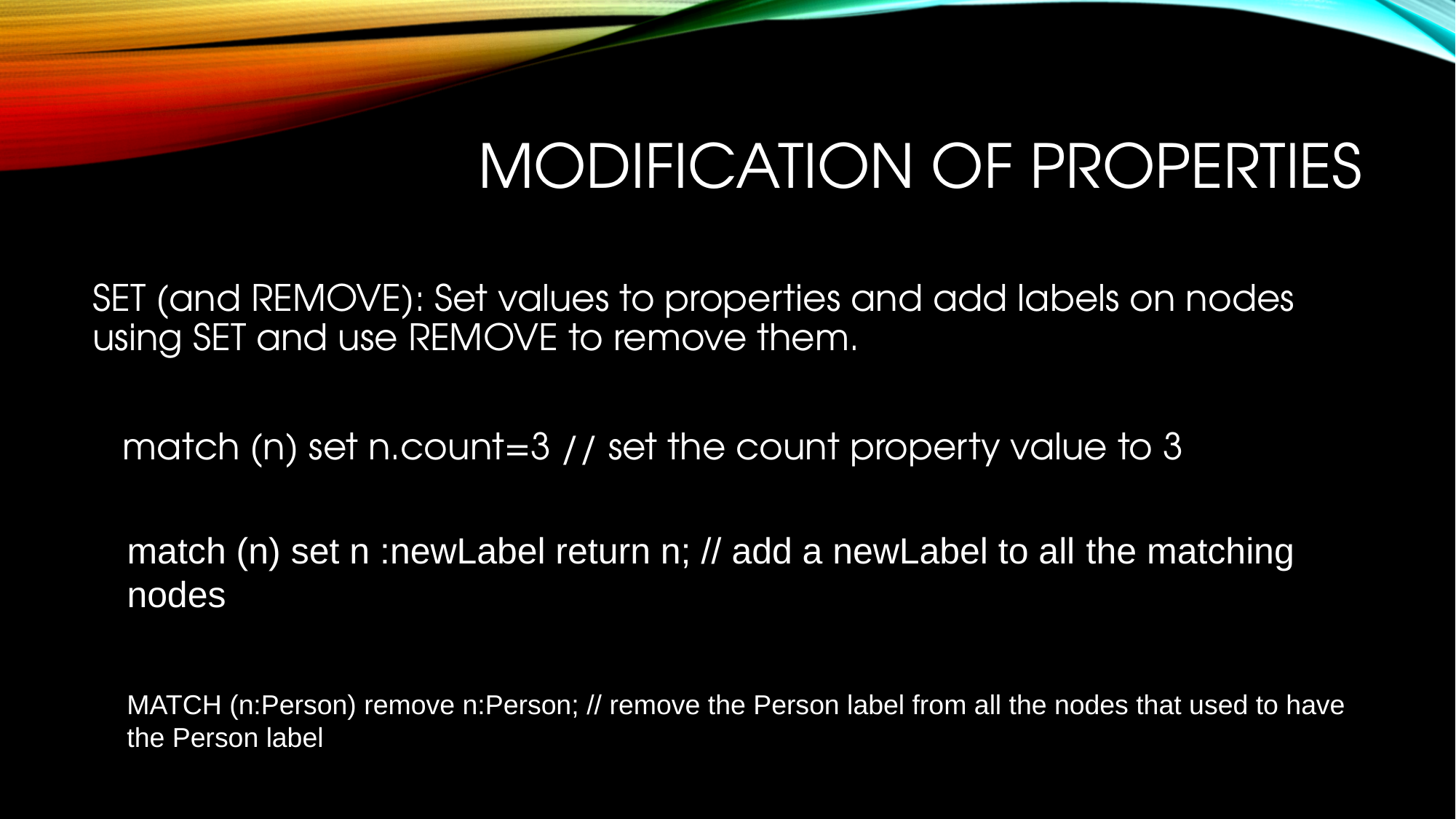

# Modification of properties
SET (and REMOVE): Set values to properties and add labels on nodes using SET and use REMOVE to remove them.

   match (n) set n.count=3 // set the count property value to 3

match (n) set n :newLabel return n; // add a newLabel to all the matching nodes
MATCH (n:Person) remove n:Person; // remove the Person label from all the nodes that used to have the Person label